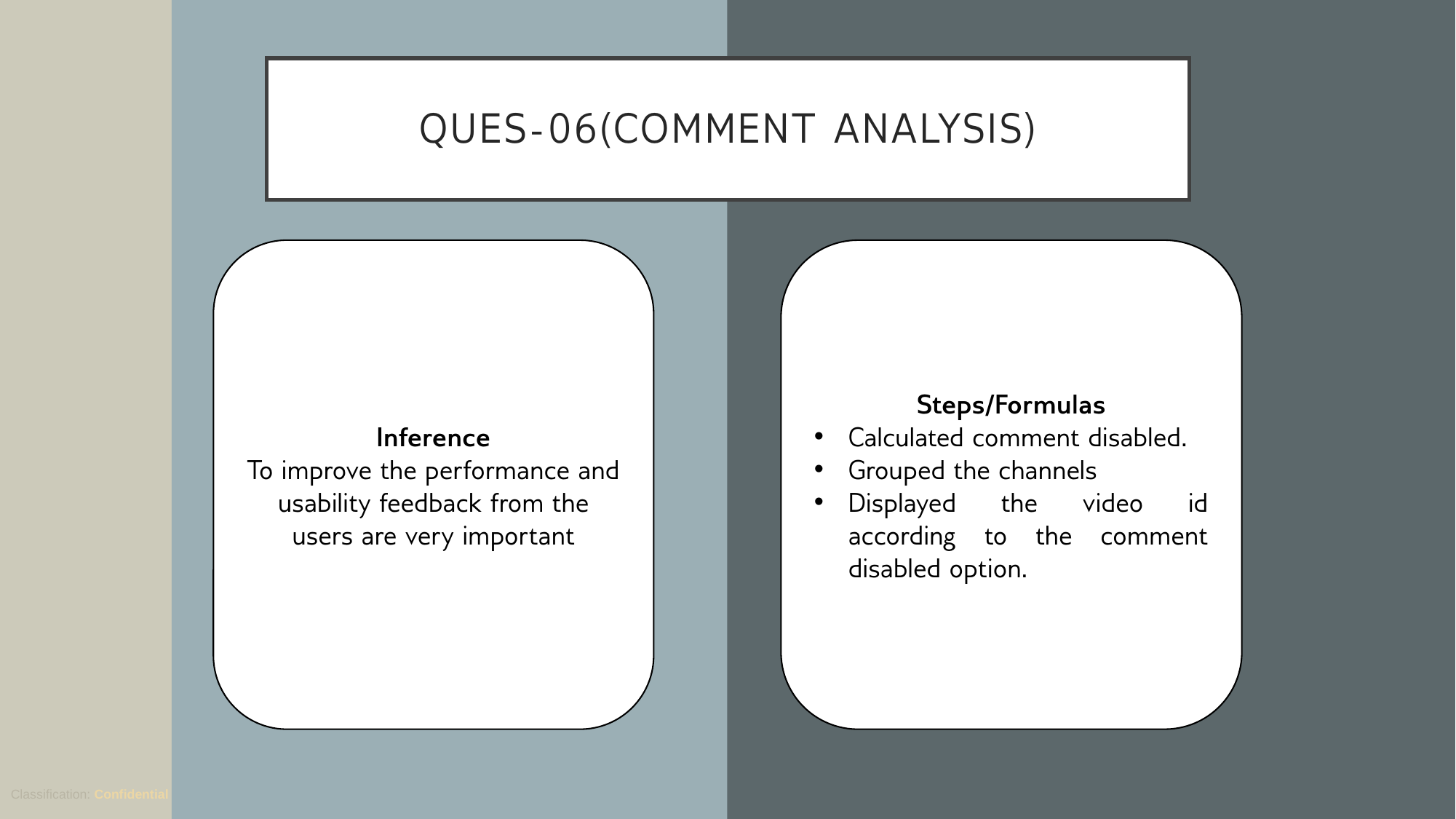

# Ques-06(comment Analysis)
Inference
To improve the performance and usability feedback from the users are very important
Steps/Formulas
Calculated comment disabled.
Grouped the channels
Displayed the video id according to the comment disabled option.